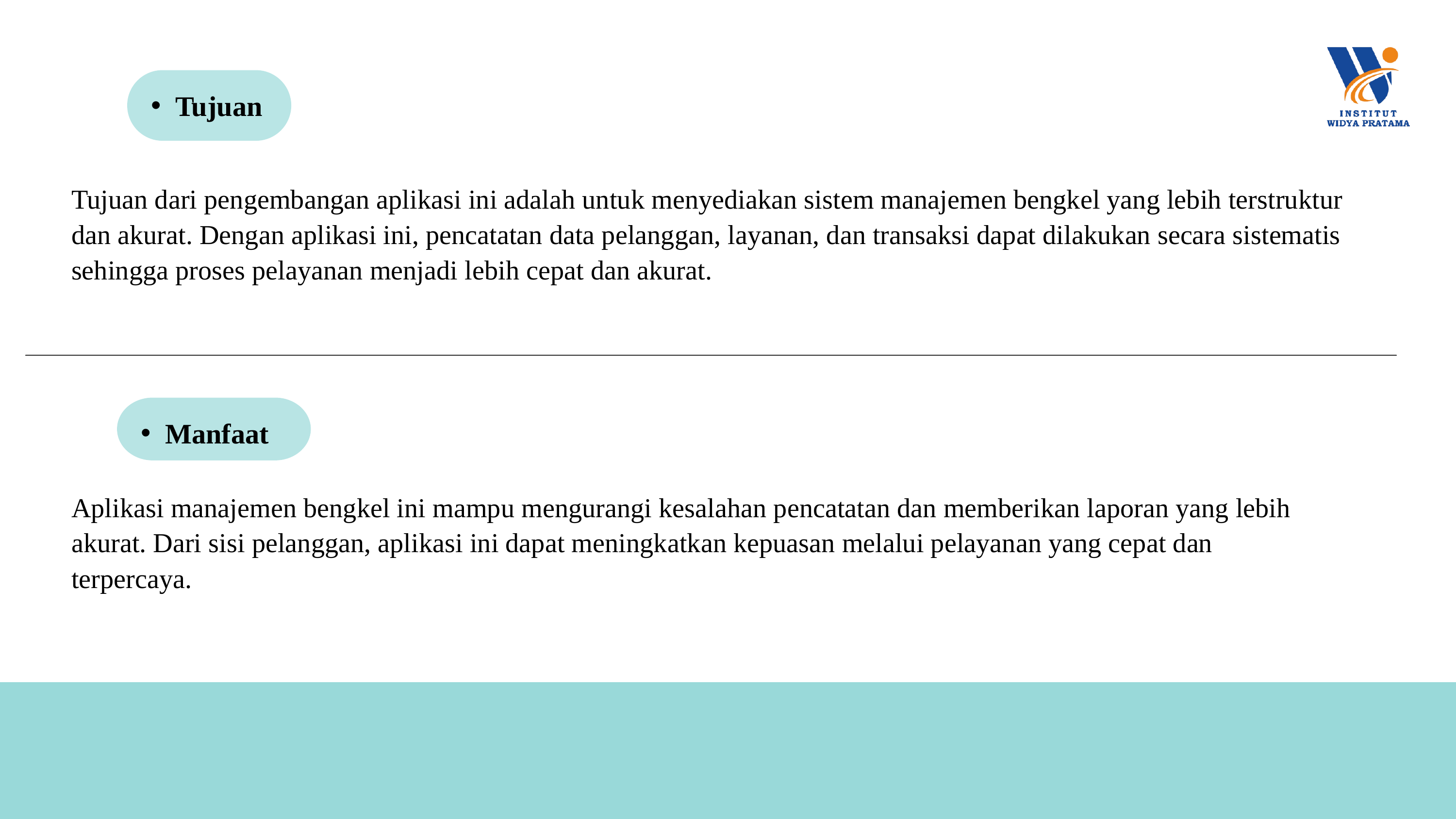

Tujuan
Tujuan dari pengembangan aplikasi ini adalah untuk menyediakan sistem manajemen bengkel yang lebih terstruktur dan akurat. Dengan aplikasi ini, pencatatan data pelanggan, layanan, dan transaksi dapat dilakukan secara sistematis sehingga proses pelayanan menjadi lebih cepat dan akurat.

Manfaat
Aplikasi manajemen bengkel ini mampu mengurangi kesalahan pencatatan dan memberikan laporan yang lebih akurat. Dari sisi pelanggan, aplikasi ini dapat meningkatkan kepuasan melalui pelayanan yang cepat dan terpercaya.